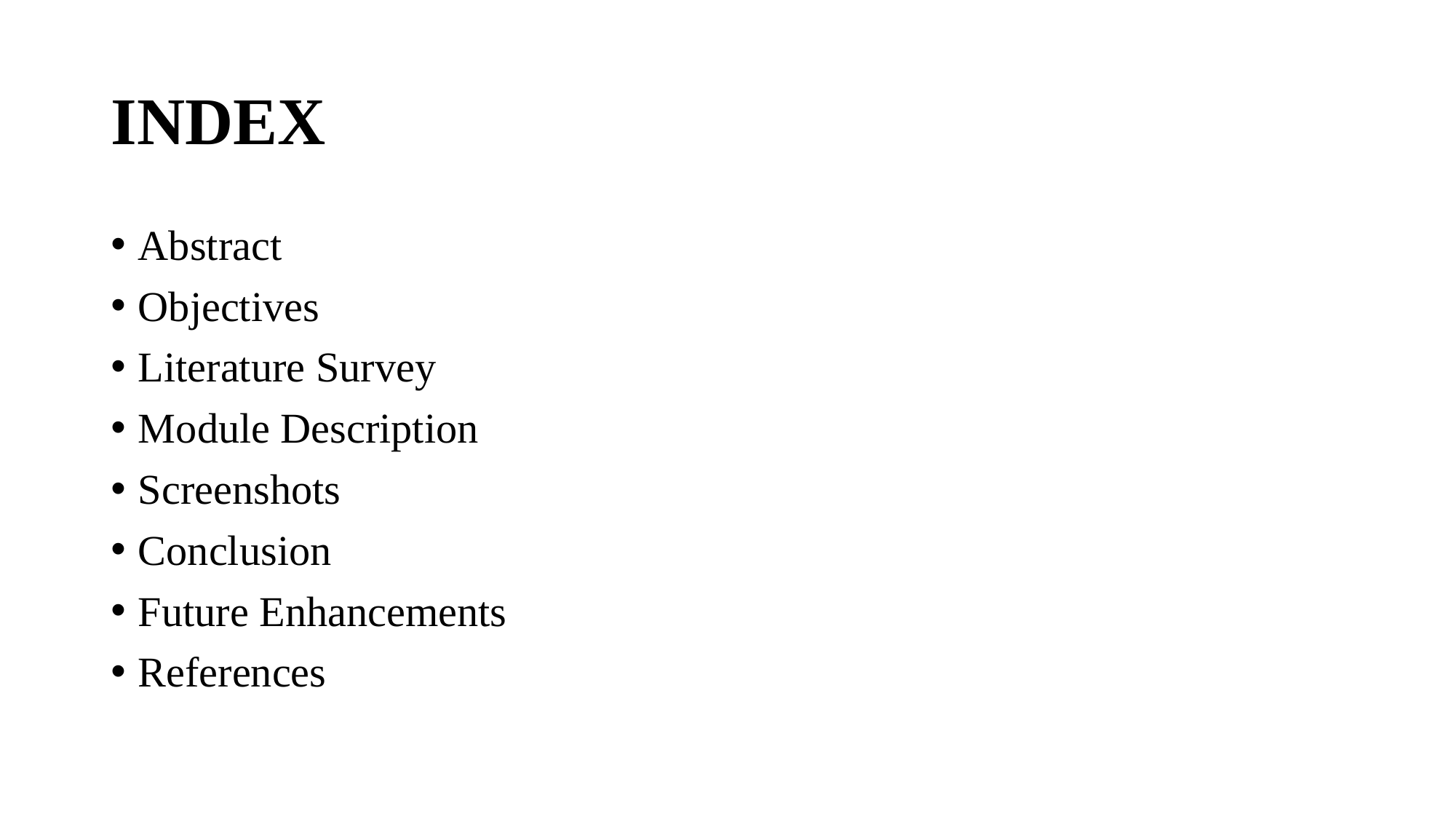

# INDEX
Abstract
Objectives
Literature Survey
Module Description
Screenshots
Conclusion
Future Enhancements
References